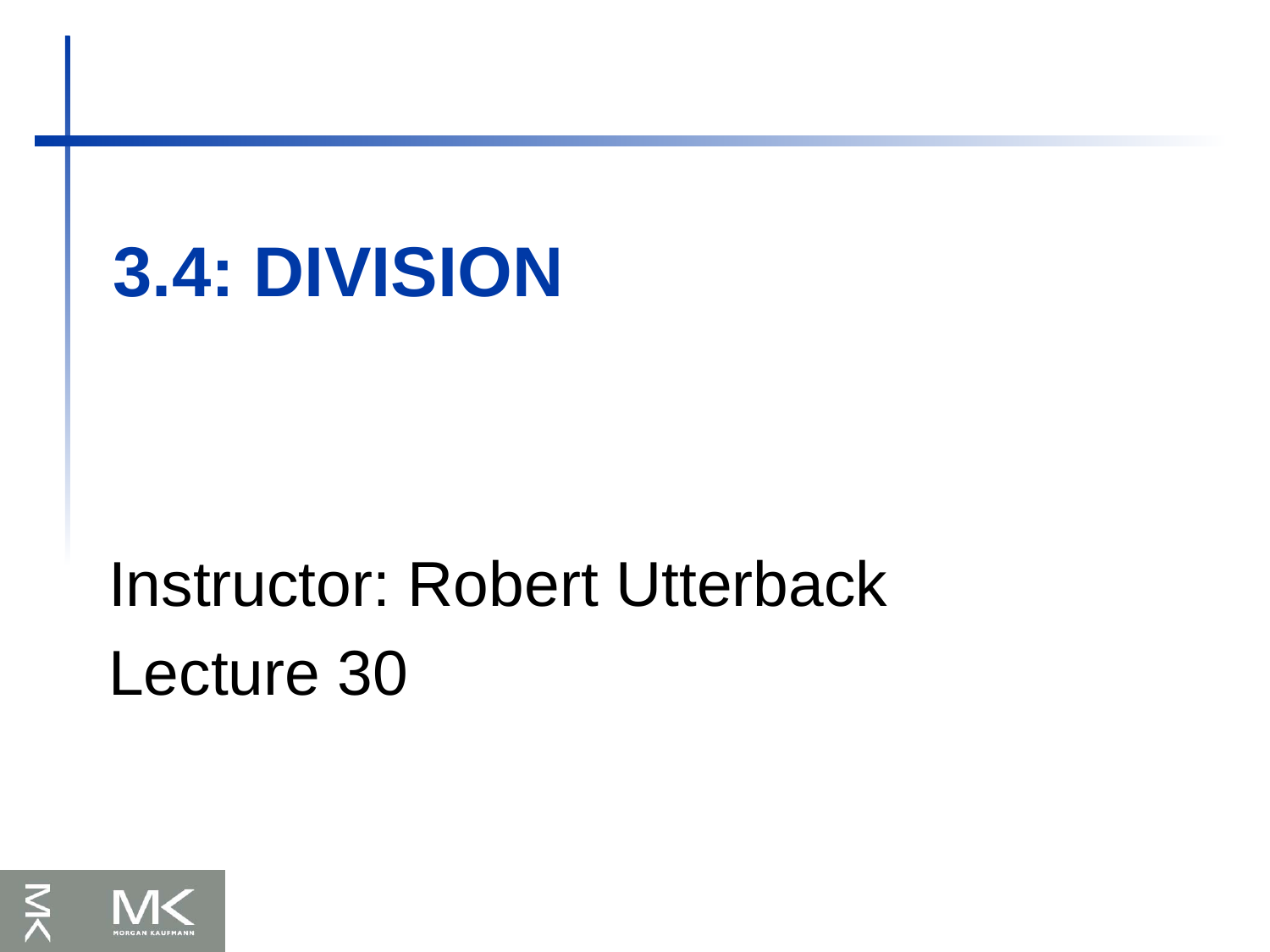

# 3.4: Division
Instructor: Robert Utterback
Lecture 30